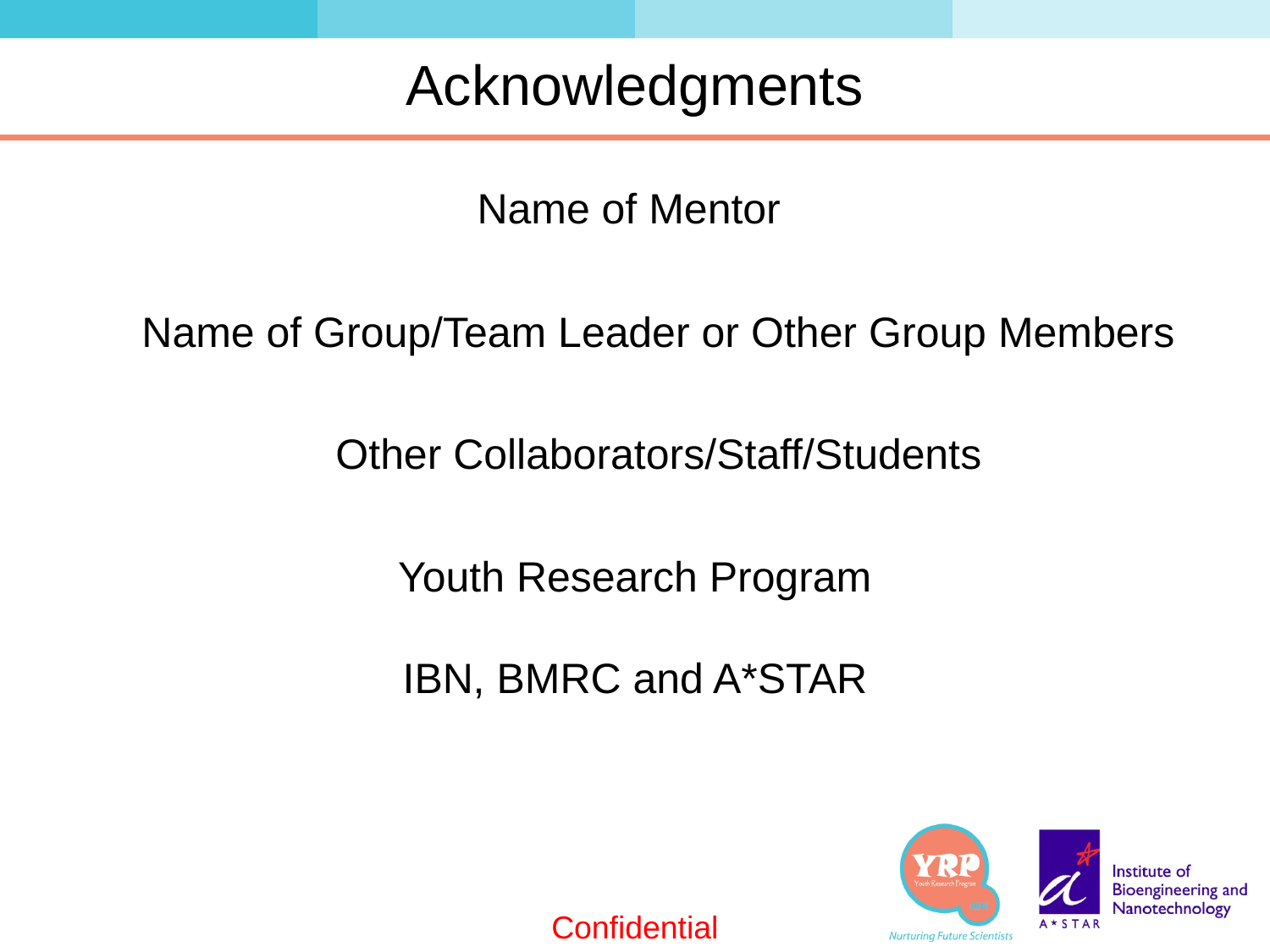

# Acknowledgments
Name of Mentor
Name of Group/Team Leader or Other Group Members
Other Collaborators/Staff/Students

Youth Research Program

IBN, BMRC and A*STAR